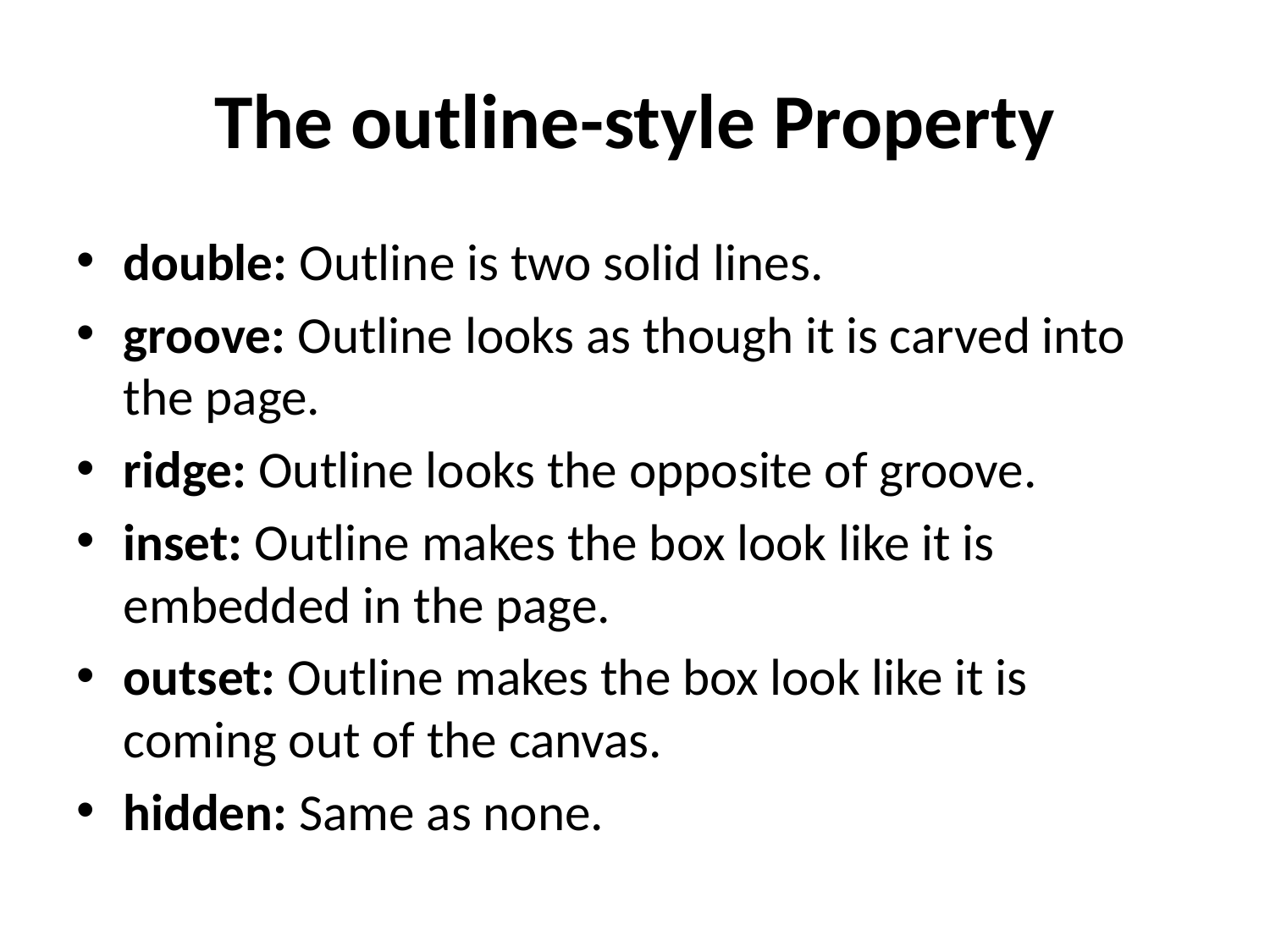

# The outline-style Property
double: Outline is two solid lines.
groove: Outline looks as though it is carved into the page.
ridge: Outline looks the opposite of groove.
inset: Outline makes the box look like it is embedded in the page.
outset: Outline makes the box look like it is coming out of the canvas.
hidden: Same as none.